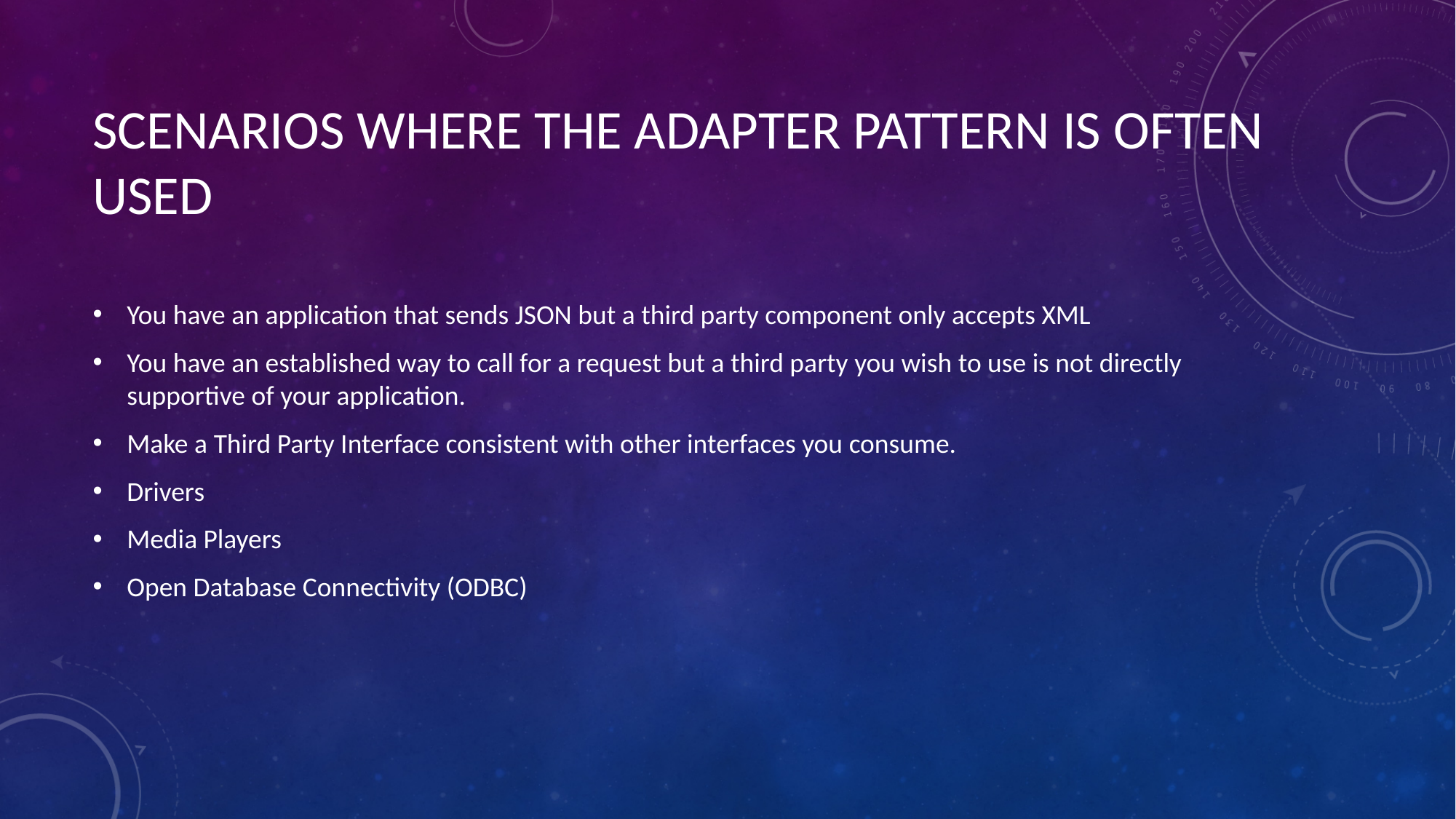

# Scenarios where The Adapter pattern is often Used
You have an application that sends JSON but a third party component only accepts XML
You have an established way to call for a request but a third party you wish to use is not directly supportive of your application.
Make a Third Party Interface consistent with other interfaces you consume.
Drivers
Media Players
Open Database Connectivity (ODBC)